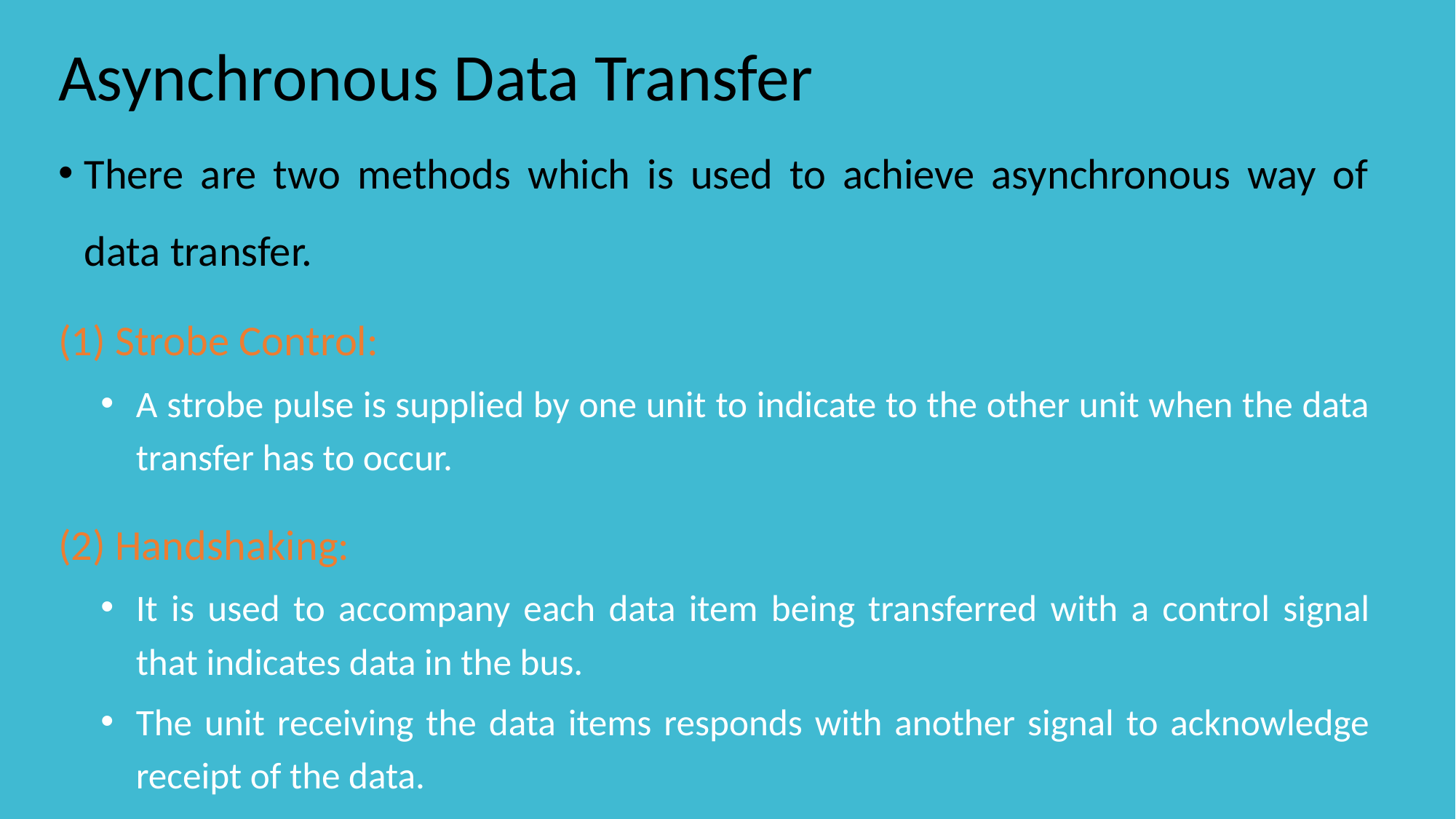

# Asynchronous Data Transfer
There are two methods which is used to achieve asynchronous way of data transfer.
(1) Strobe Control:
A strobe pulse is supplied by one unit to indicate to the other unit when the data transfer has to occur.
(2) Handshaking:
It is used to accompany each data item being transferred with a control signal that indicates data in the bus.
The unit receiving the data items responds with another signal to acknowledge receipt of the data.